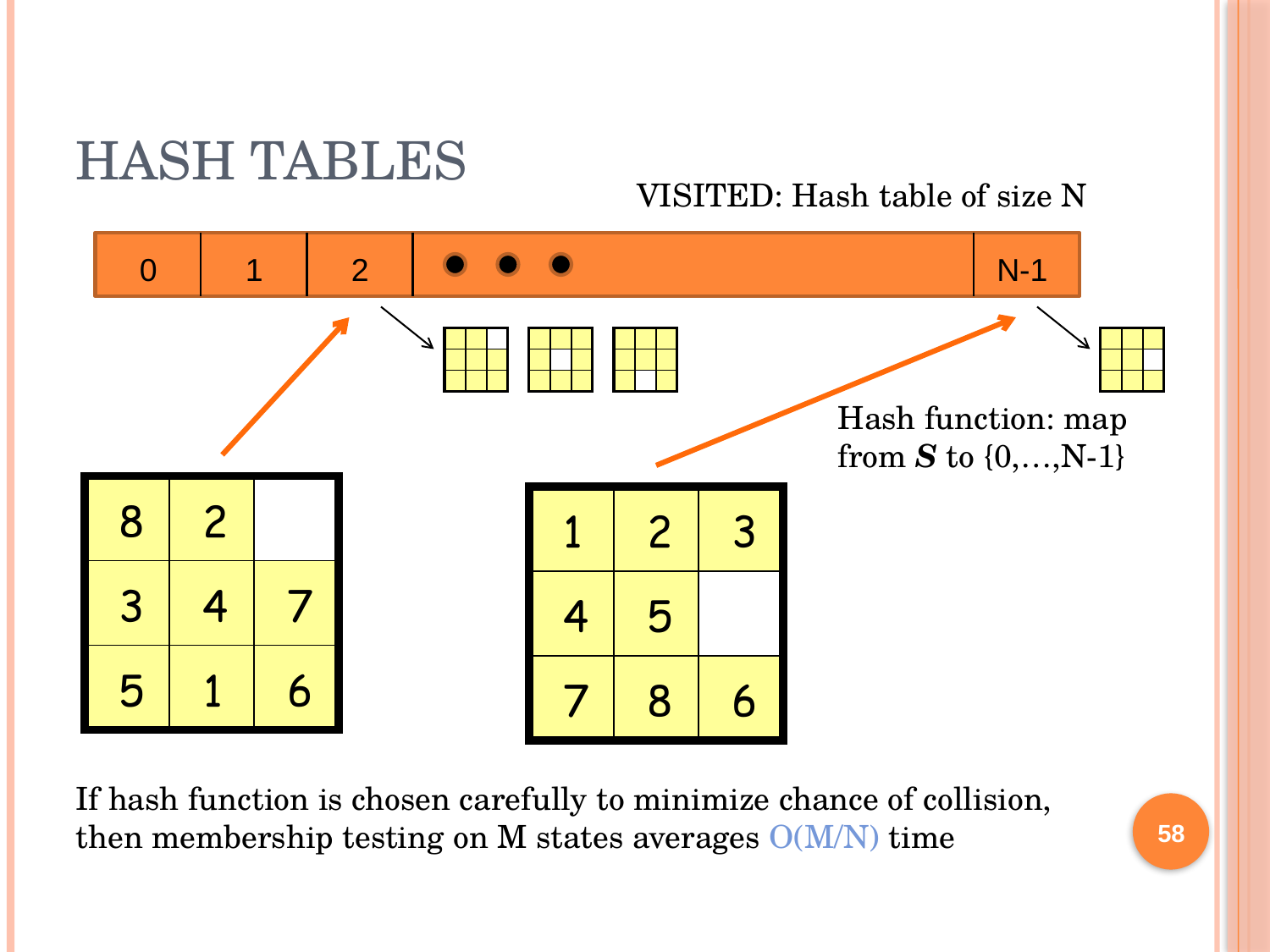

# Hash Tables
VISITED: Hash table of size N

0
1
2
N-1

8
2

3
4
7

5
1
6

1
2
3

4
5

7
8
6
Hash function: map from S to {0,…,N-1}
If hash function is chosen carefully to minimize chance of collision, then membership testing on M states averages O(M/N) time
58